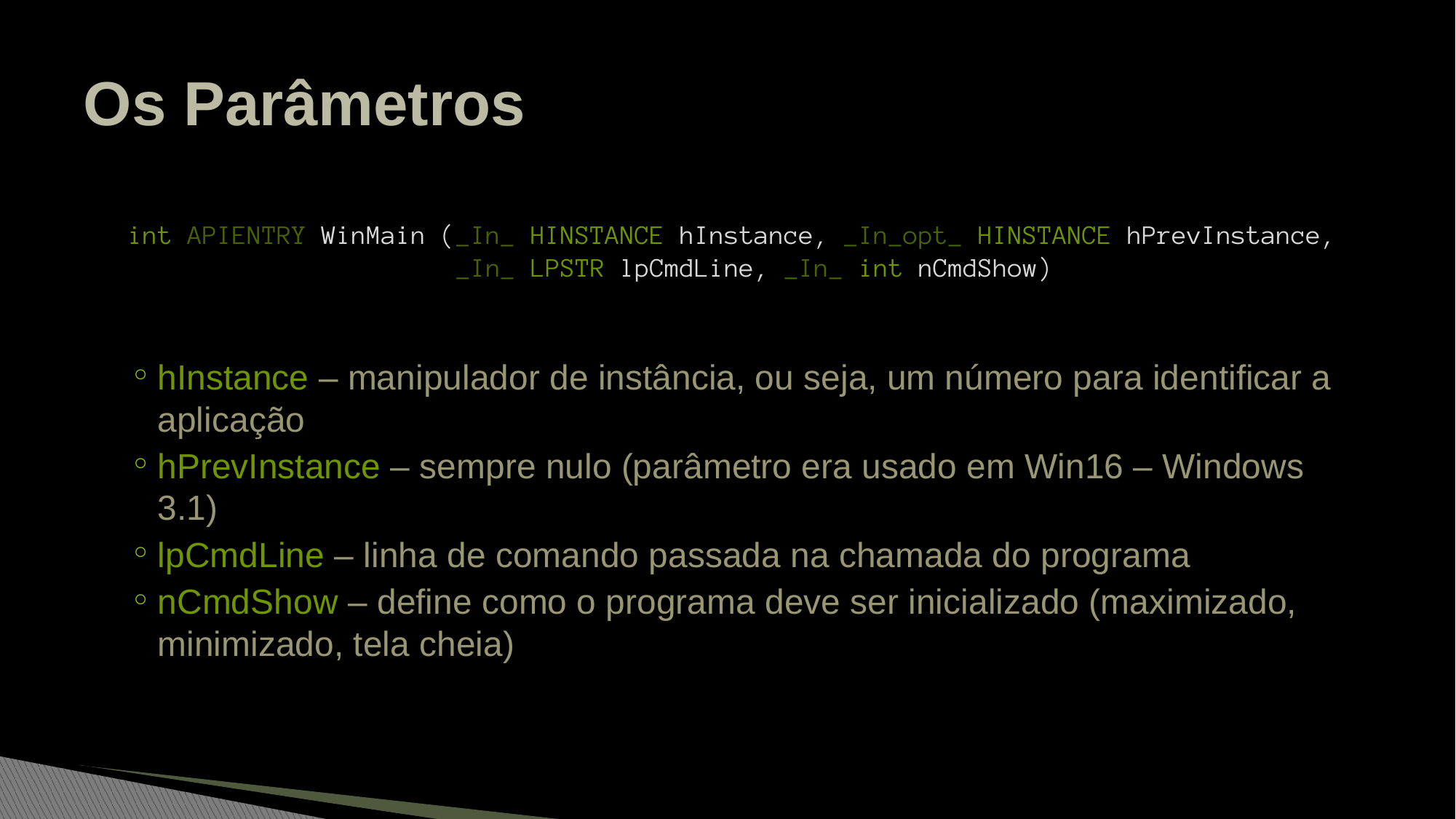

# Os Parâmetros

hInstance – manipulador de instância, ou seja, um número para identificar a aplicação
hPrevInstance – sempre nulo (parâmetro era usado em Win16 – Windows 3.1)
lpCmdLine – linha de comando passada na chamada do programa
nCmdShow – define como o programa deve ser inicializado (maximizado, minimizado, tela cheia)
int APIENTRY WinMain (_In_ HINSTANCE hInstance, _In_opt_ HINSTANCE hPrevInstance,
                      _In_ LPSTR lpCmdLine, _In_ int nCmdShow)